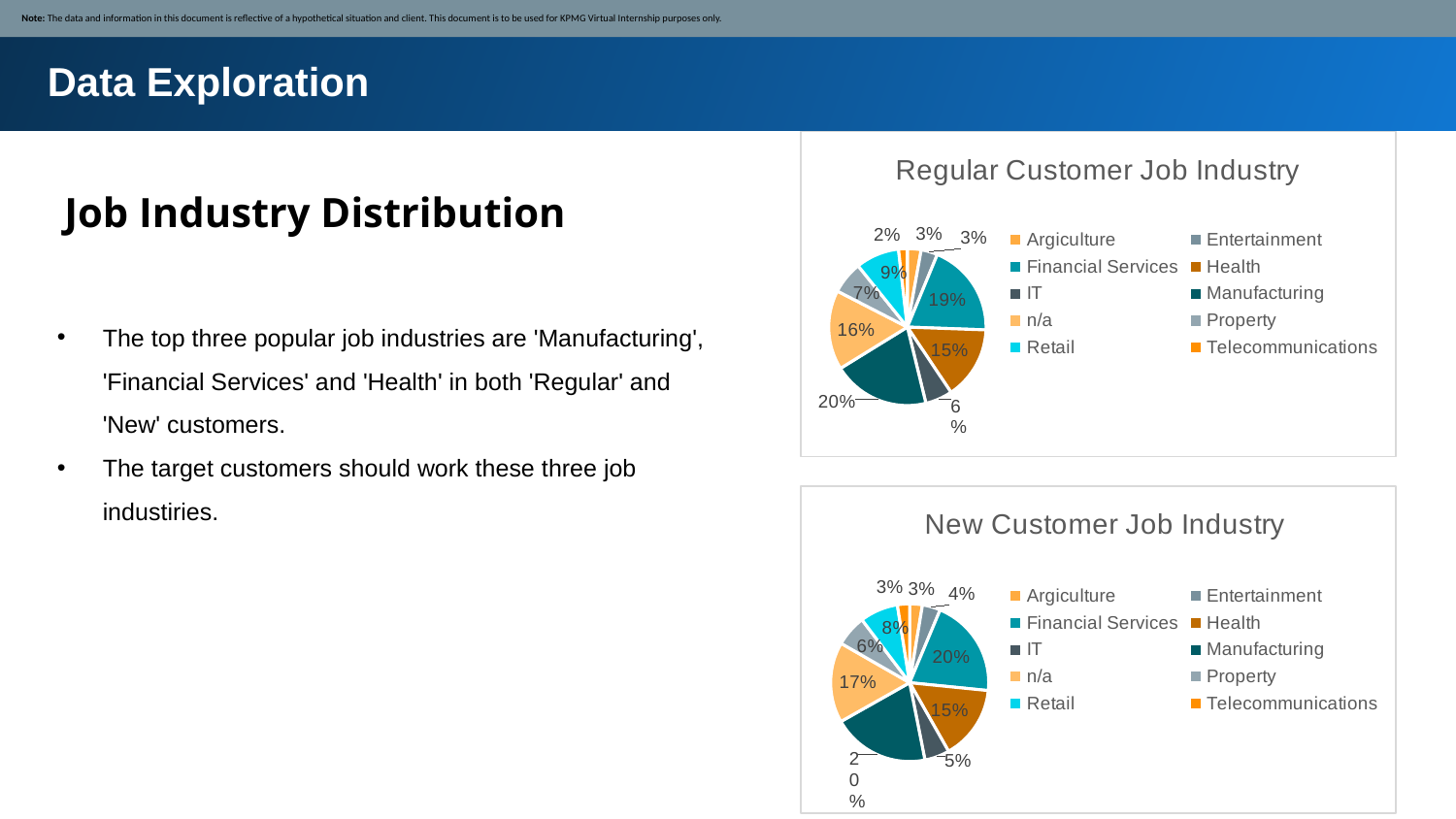

Note: The data and information in this document is reflective of a hypothetical situation and client. This document is to be used for KPMG Virtual Internship purposes only.
Data Exploration

### Chart: Regular Customer Job Industry

| Category | Count of customer_id |
|---|---|
| Argiculture | 0.02825 |
| Entertainment | 0.034 |
| Financial Services | 0.1935 |
| Health | 0.1505 |
| IT | 0.05575 |
| Manufacturing | 0.19975 |
| n/a | 0.164 |
| Property | 0.06675 |
| Retail | 0.0895 |
| Telecommunications | 0.018 |
Job Industry Distribution
The top three popular job industries are 'Manufacturing', 'Financial Services' and 'Health' in both 'Regular' and 'New' customers.
The target customers should work these three job industiries.

### Chart: New Customer Job Industry

| Category | Count of first_name |
|---|---|
| Argiculture | 0.026 |
| Entertainment | 0.037 |
| Financial Services | 0.203 |
| Health | 0.152 |
| IT | 0.051 |
| Manufacturing | 0.199 |
| n/a | 0.165 |
| Property | 0.064 |
| Retail | 0.078 |
| Telecommunications | 0.025 |
Place any supporting images, graphs, data or extra text here.